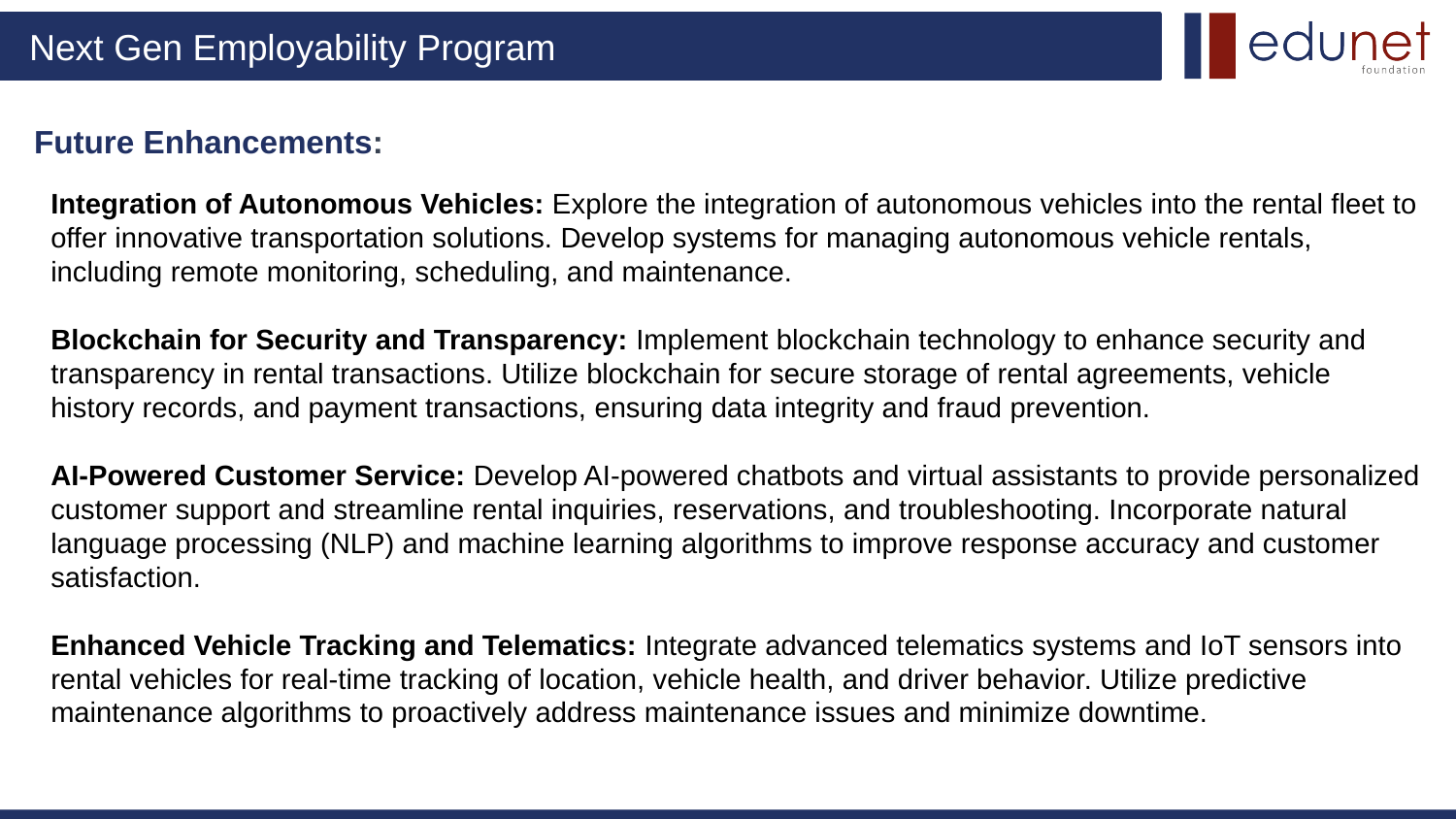

# Future Enhancements:
Integration of Autonomous Vehicles: Explore the integration of autonomous vehicles into the rental fleet to offer innovative transportation solutions. Develop systems for managing autonomous vehicle rentals, including remote monitoring, scheduling, and maintenance.

Blockchain for Security and Transparency: Implement blockchain technology to enhance security and transparency in rental transactions. Utilize blockchain for secure storage of rental agreements, vehicle history records, and payment transactions, ensuring data integrity and fraud prevention.

AI-Powered Customer Service: Develop AI-powered chatbots and virtual assistants to provide personalized customer support and streamline rental inquiries, reservations, and troubleshooting. Incorporate natural language processing (NLP) and machine learning algorithms to improve response accuracy and customer satisfaction.

Enhanced Vehicle Tracking and Telematics: Integrate advanced telematics systems and IoT sensors into rental vehicles for real-time tracking of location, vehicle health, and driver behavior. Utilize predictive maintenance algorithms to proactively address maintenance issues and minimize downtime.